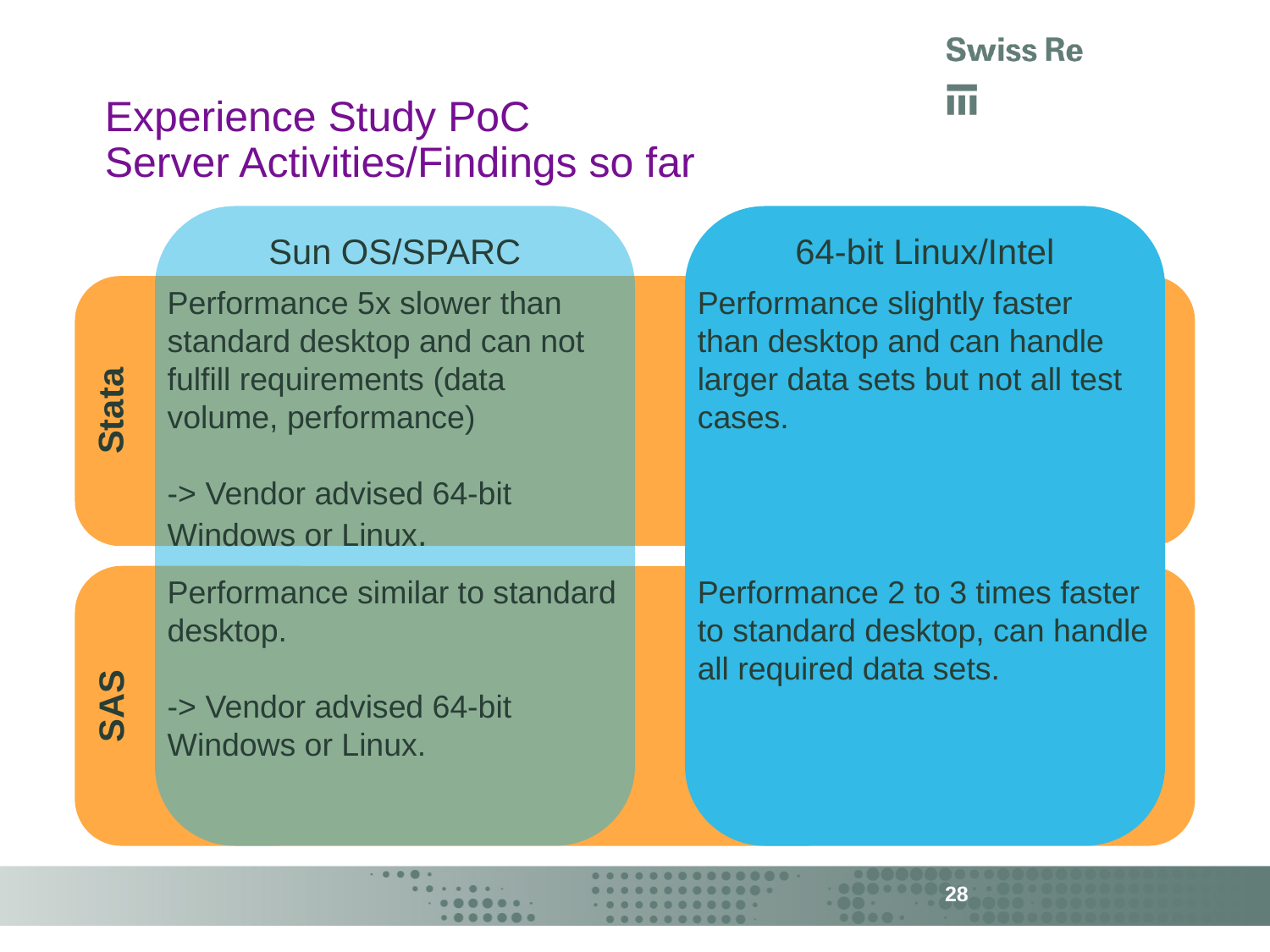

# Experience Study PoC Server Activities/Findings so far
Sun OS/SPARC
64-bit Linux/Intel
Stata
Performance 5x slower than standard desktop and can not fulfill requirements (data volume, performance)

-> Vendor advised 64-bit Windows or Linux.
Performance slightly faster than desktop and can handle larger data sets but not all test cases.

SAS
Performance similar to standard desktop.

-> Vendor advised 64-bit Windows or Linux.
Performance 2 to 3 times faster to standard desktop, can handle all required data sets.
28